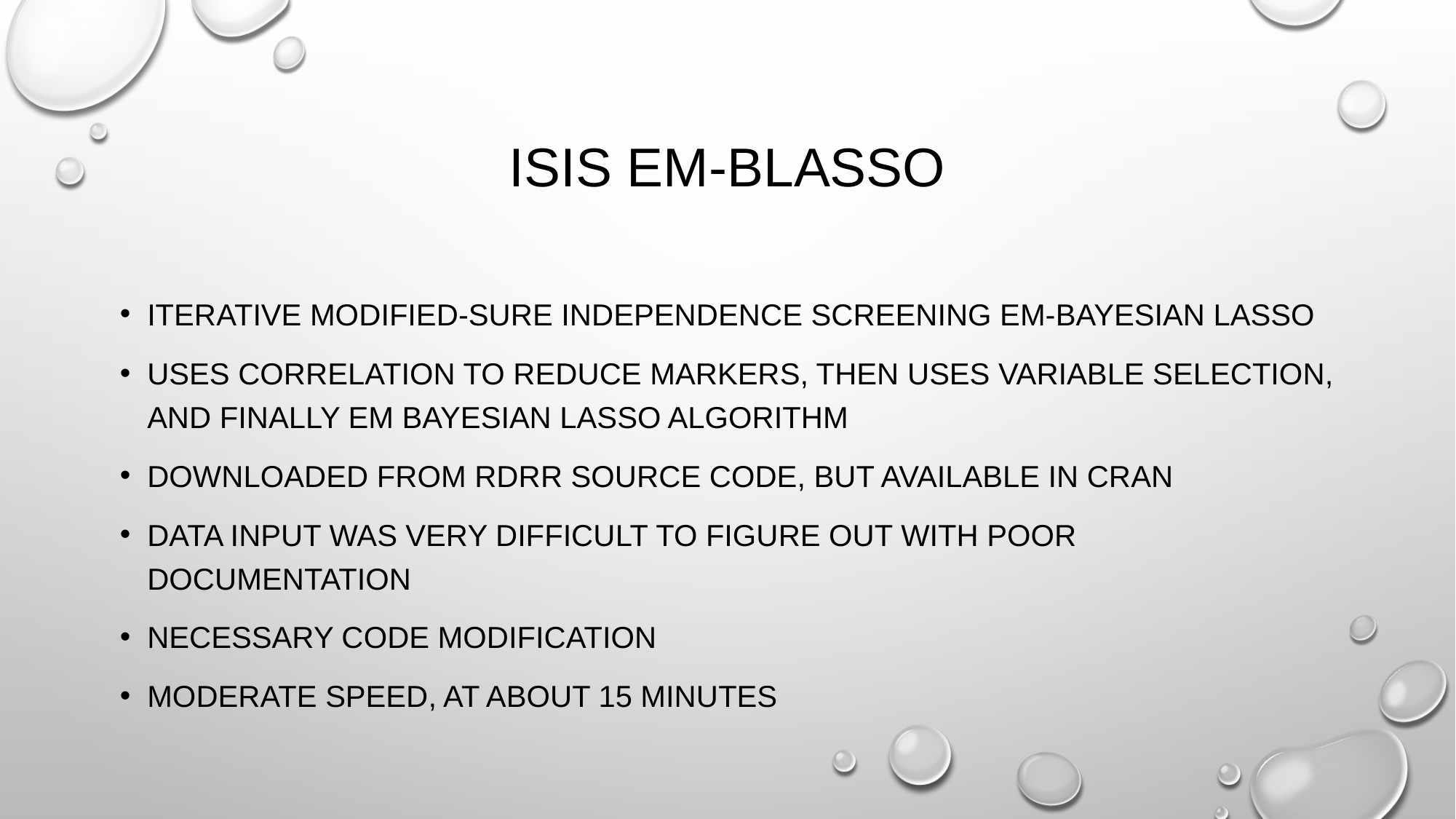

# ISIS EM-BLASSO
Iterative modified-Sure Independence Screening EM-Bayesian LASSO
Uses correlation to reduce markers, then uses variable selection, and finally EM Bayesian LASSO algorithm
Downloaded from rdrr source code, but available in CRAN
Data input was very difficult to figure out with poor documentation
Necessary code modification
Moderate speed, at about 15 minutes